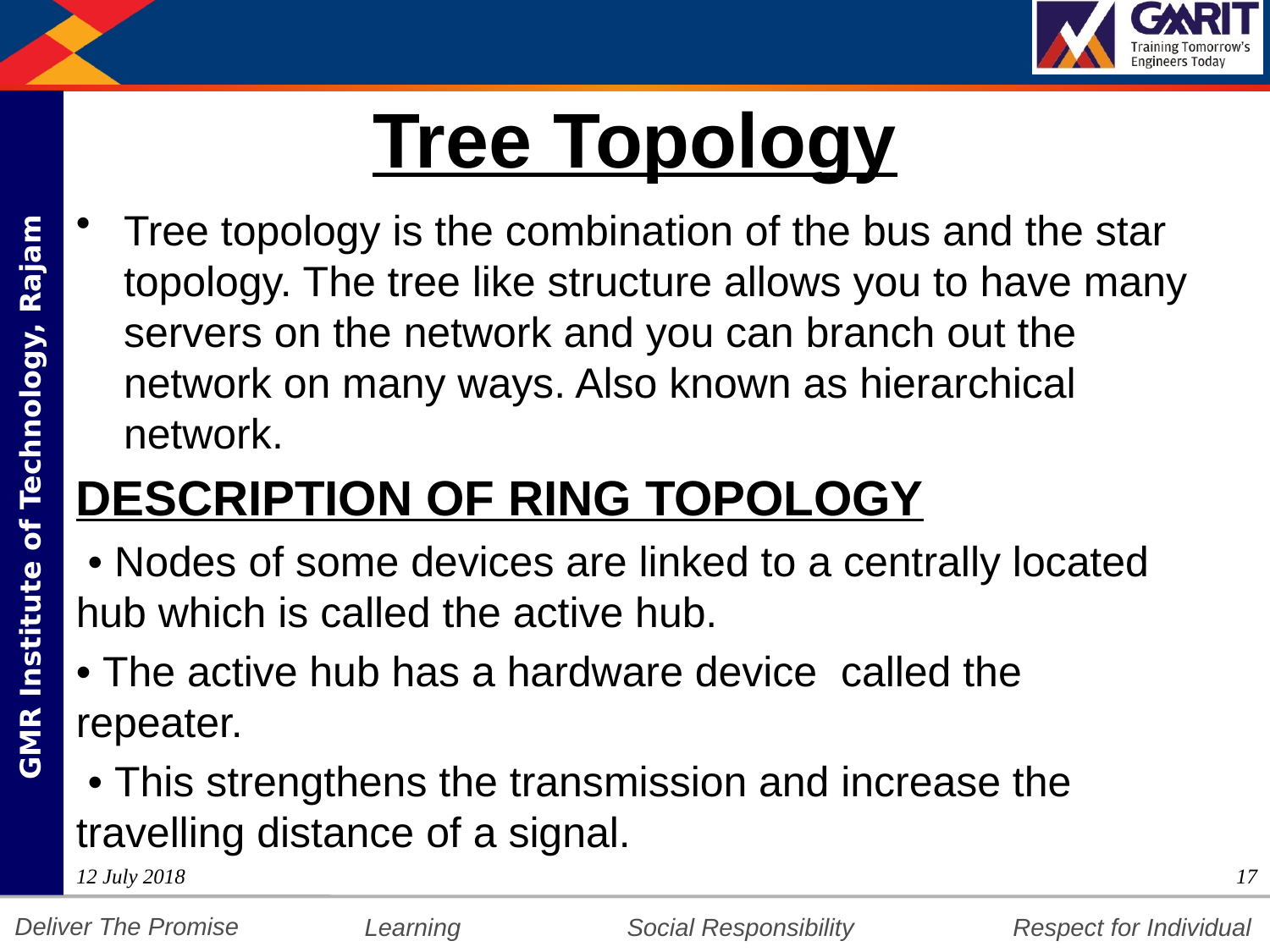

# Tree Topology
Tree topology is the combination of the bus and the star topology. The tree like structure allows you to have many servers on the network and you can branch out the network on many ways. Also known as hierarchical network.
DESCRIPTION OF RING TOPOLOGY
 • Nodes of some devices are linked to a centrally located hub which is called the active hub.
• The active hub has a hardware device  called the repeater.
 • This strengthens the transmission and increase the travelling distance of a signal.
12 July 2018
17